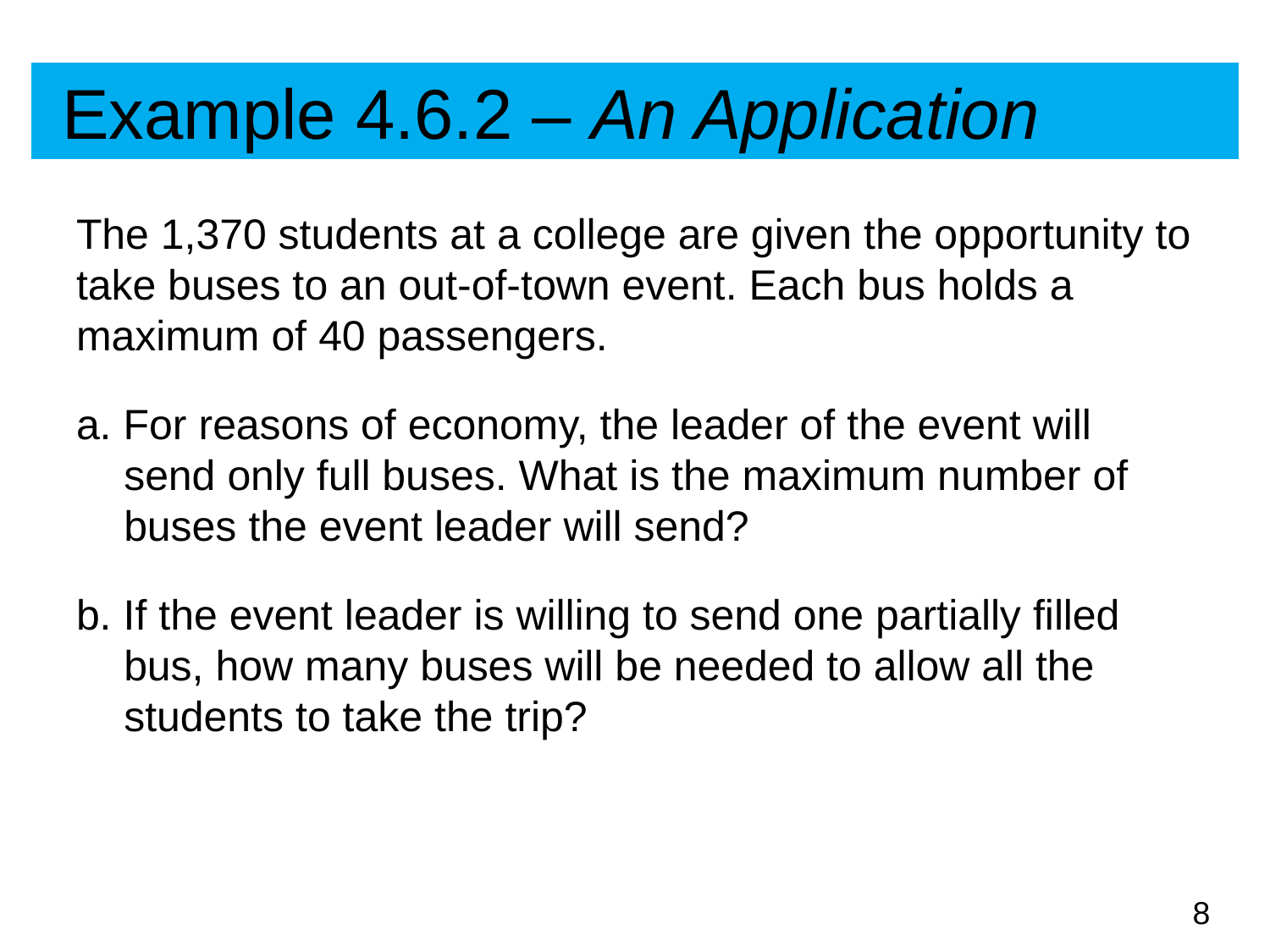

# Example 4.6.2 – An Application
The 1,370 students at a college are given the opportunity to take buses to an out-of-town event. Each bus holds a maximum of 40 passengers.

a. For reasons of economy, the leader of the event will send only full buses. What is the maximum number of buses the event leader will send?

b. If the event leader is willing to send one partially filled bus, how many buses will be needed to allow all the students to take the trip?